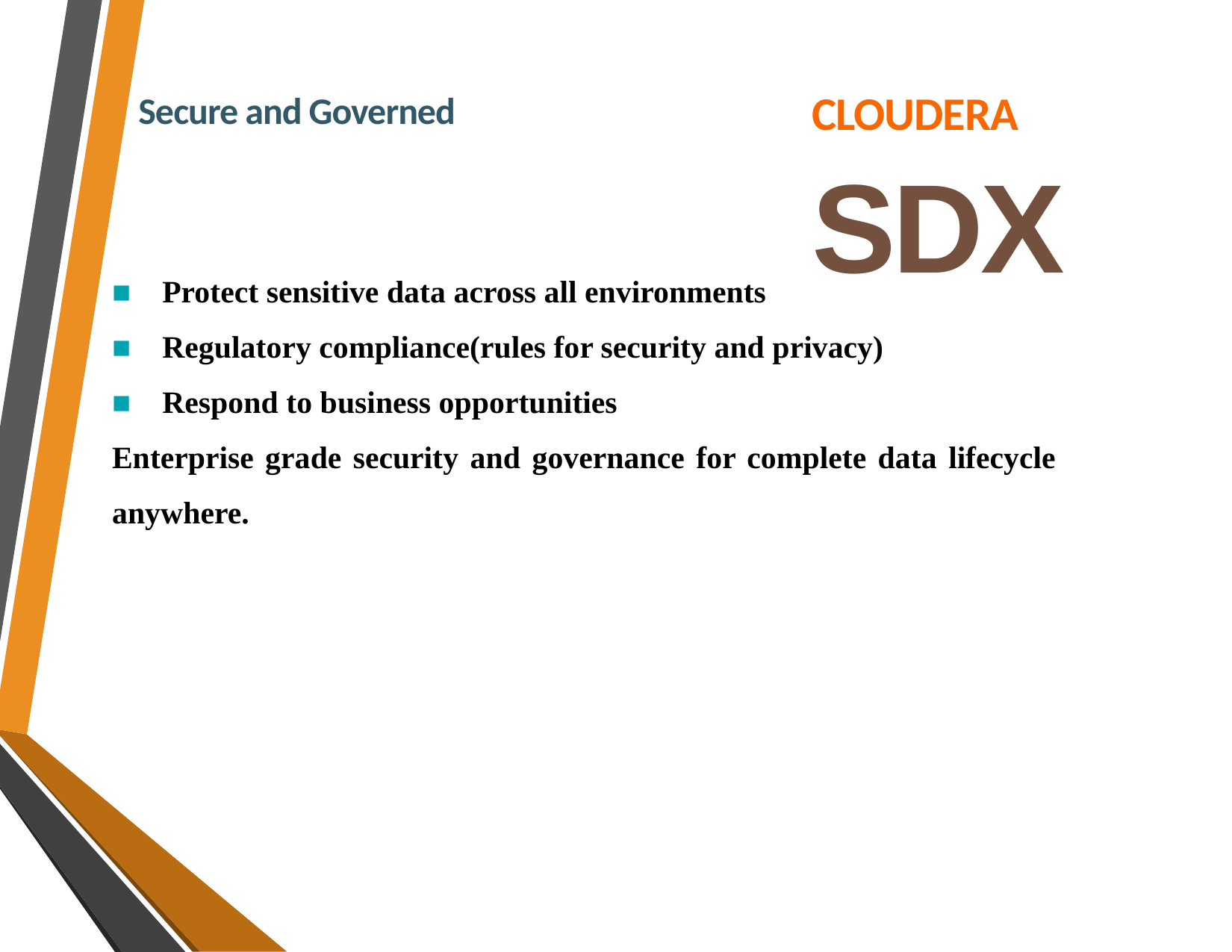

CLOUDERA
SDX
Secure and Governed
■    Protect sensitive data across all environments
■    Regulatory compliance(rules for security and privacy)
■    Respond to business opportunities
Enterprise grade security and governance for complete data lifecycle anywhere.